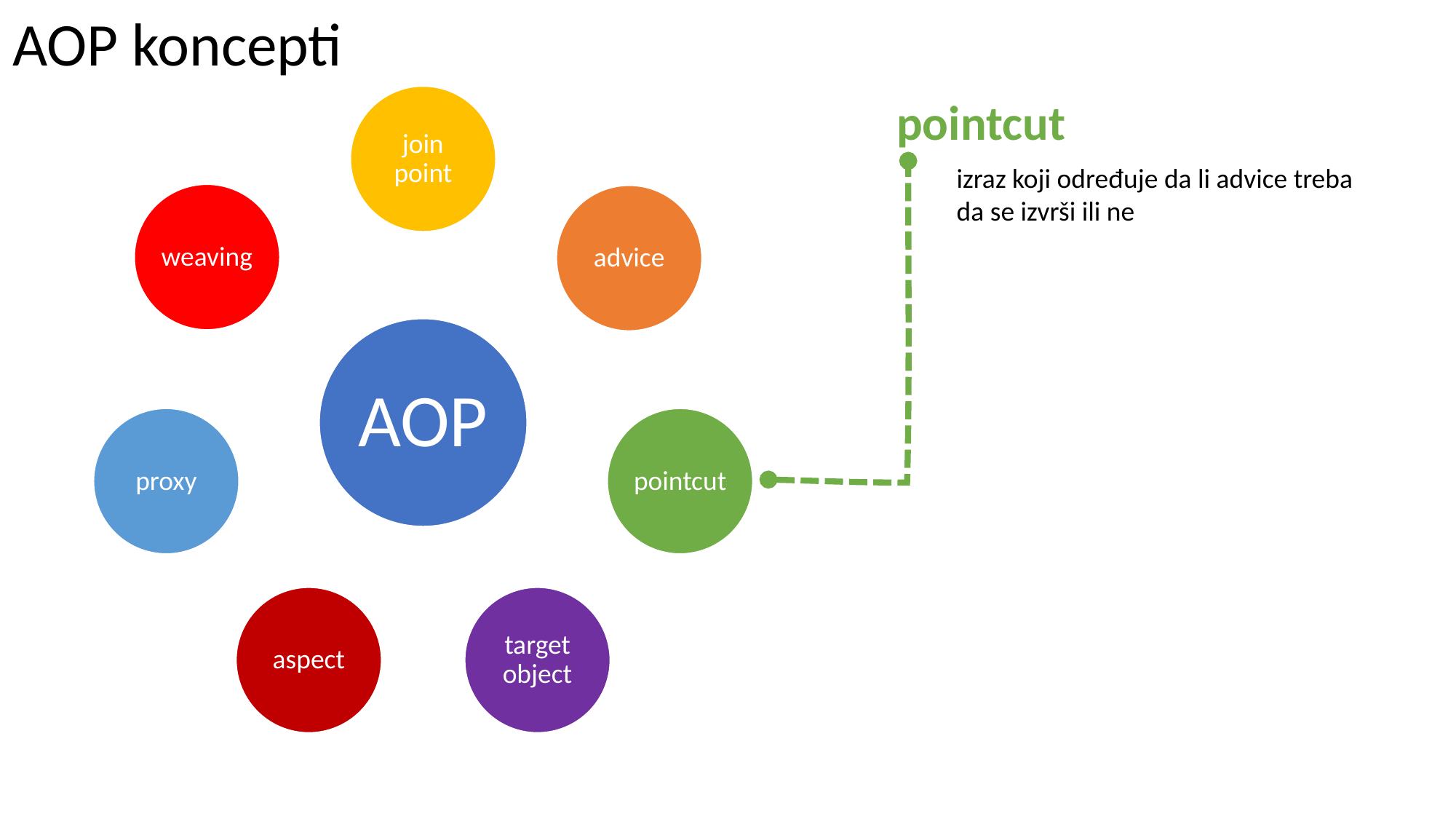

AOP koncepti
AOP
join point
advice
pointcut
target object
aspect
proxy
weaving
pointcut
izraz koji određuje da li advice treba da se izvrši ili ne